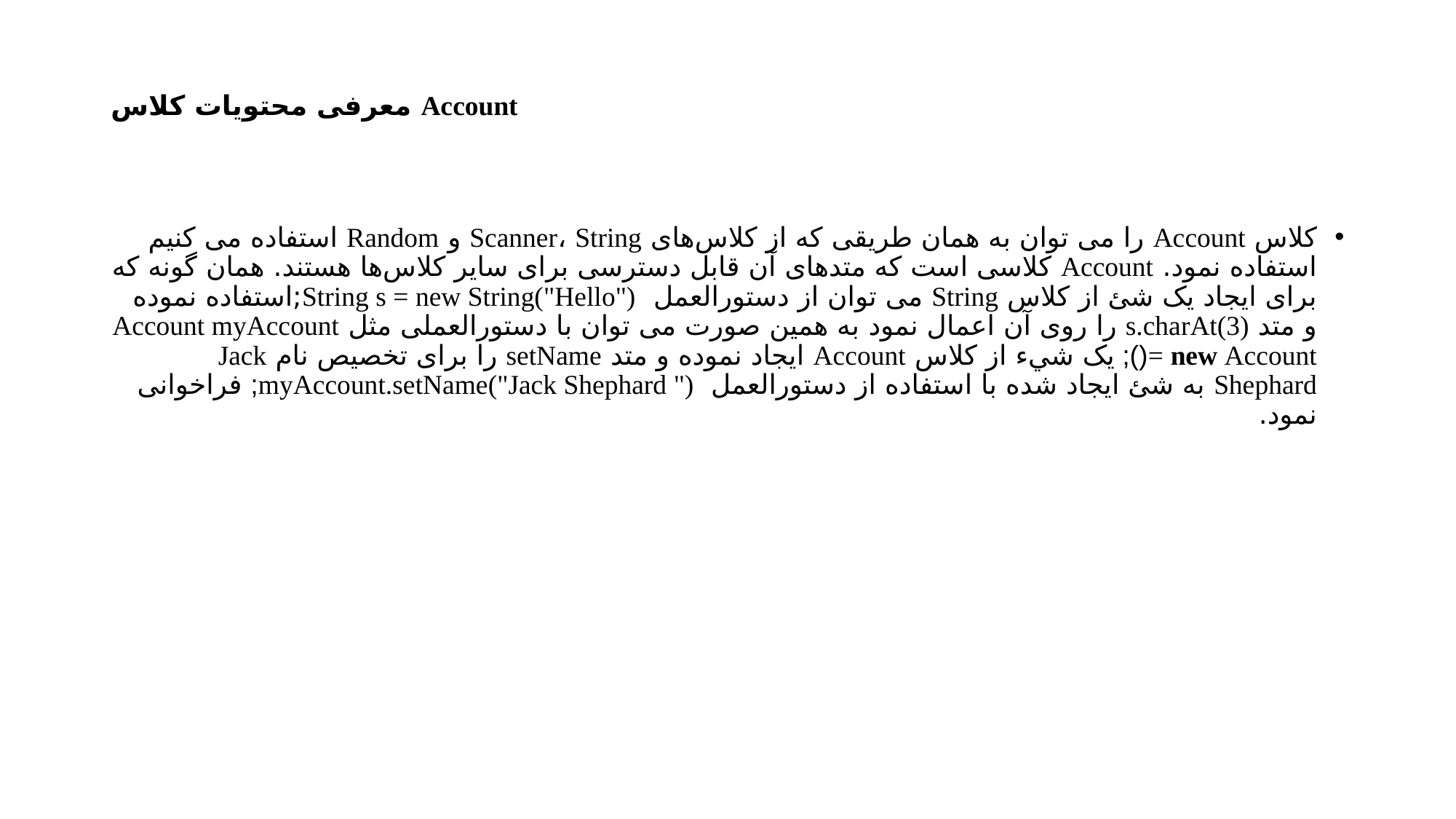

# معرفی محتویات کلاس Account
کلاس Account را می توان به همان طریقی که از کلاس‌های Scanner، String و Random استفاده می کنیم استفاده نمود. Account کلاسی است که متدهای آن قابل دسترسی برای سایر کلاس‌ها هستند. همان گونه که برای ایجاد یک شئ از کلاس String می توان از دستورالعمل  String s = new String("Hello");استفاده نموده و متد s.charAt(3) را روی آن اعمال نمود به همین صورت می توان با دستورالعملی مثل Account myAccount = new Account(); یک شيء از کلاس Account ایجاد نموده و متد setName را برای تخصیص نام Jack Shephard به شئ ایجاد شده با استفاده از دستورالعمل  myAccount.setName("Jack Shephard "); فراخوانی نمود.